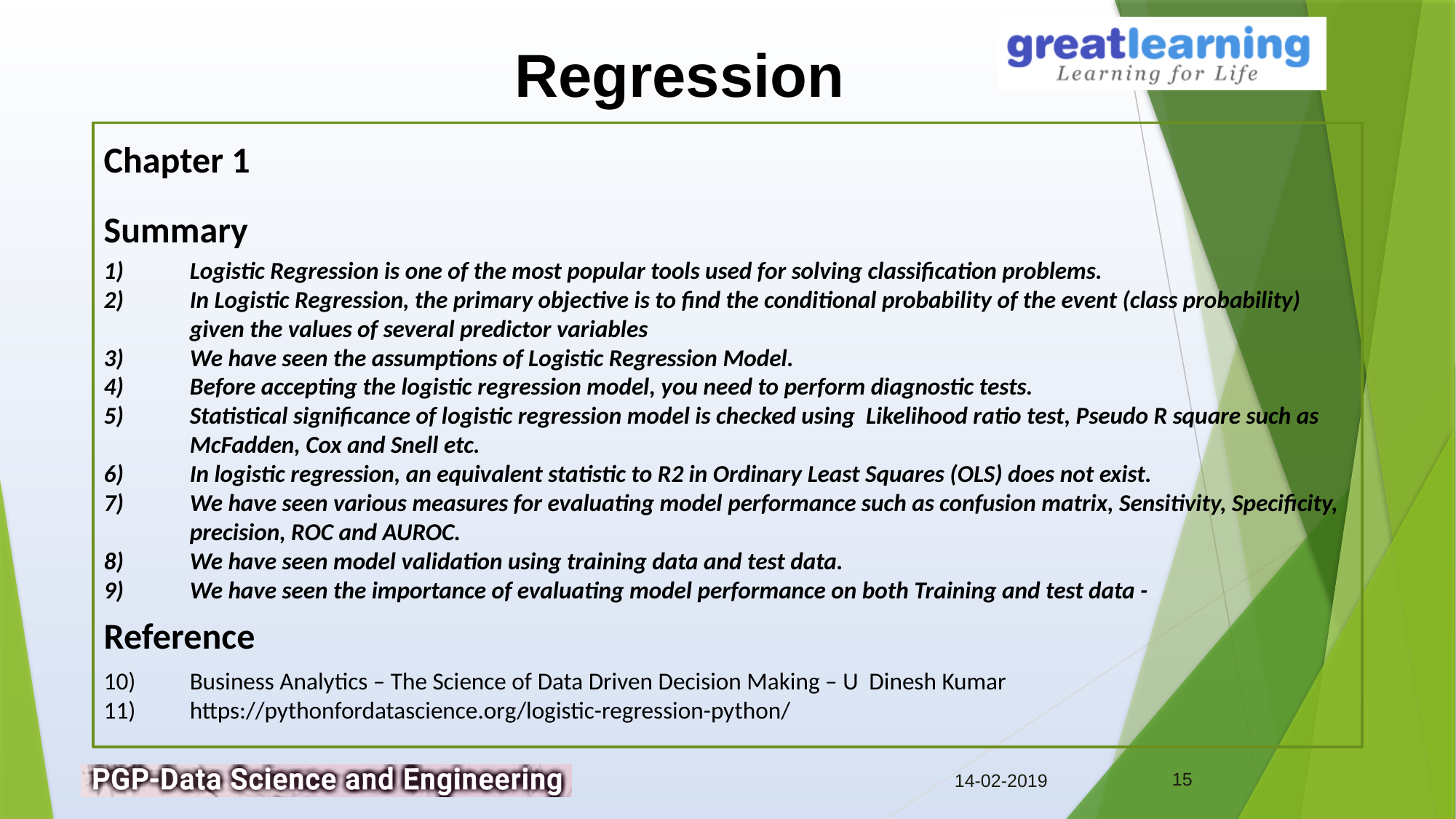

Chapter 1
Summary
Logistic Regression is one of the most popular tools used for solving classification problems.
In Logistic Regression, the primary objective is to find the conditional probability of the event (class probability) given the values of several predictor variables
We have seen the assumptions of Logistic Regression Model.
Before accepting the logistic regression model, you need to perform diagnostic tests.
Statistical significance of logistic regression model is checked using  Likelihood ratio test, Pseudo R square such as McFadden, Cox and Snell etc.
In logistic regression, an equivalent statistic to R2 in Ordinary Least Squares (OLS) does not exist.
We have seen various measures for evaluating model performance such as confusion matrix, Sensitivity, Specificity, precision, ROC and AUROC.
We have seen model validation using training data and test data.
We have seen the importance of evaluating model performance on both Training and test data -

Reference

Business Analytics – The Science of Data Driven Decision Making – U  Dinesh Kumar
https://pythonfordatascience.org/logistic-regression-python/
15
14-02-2019